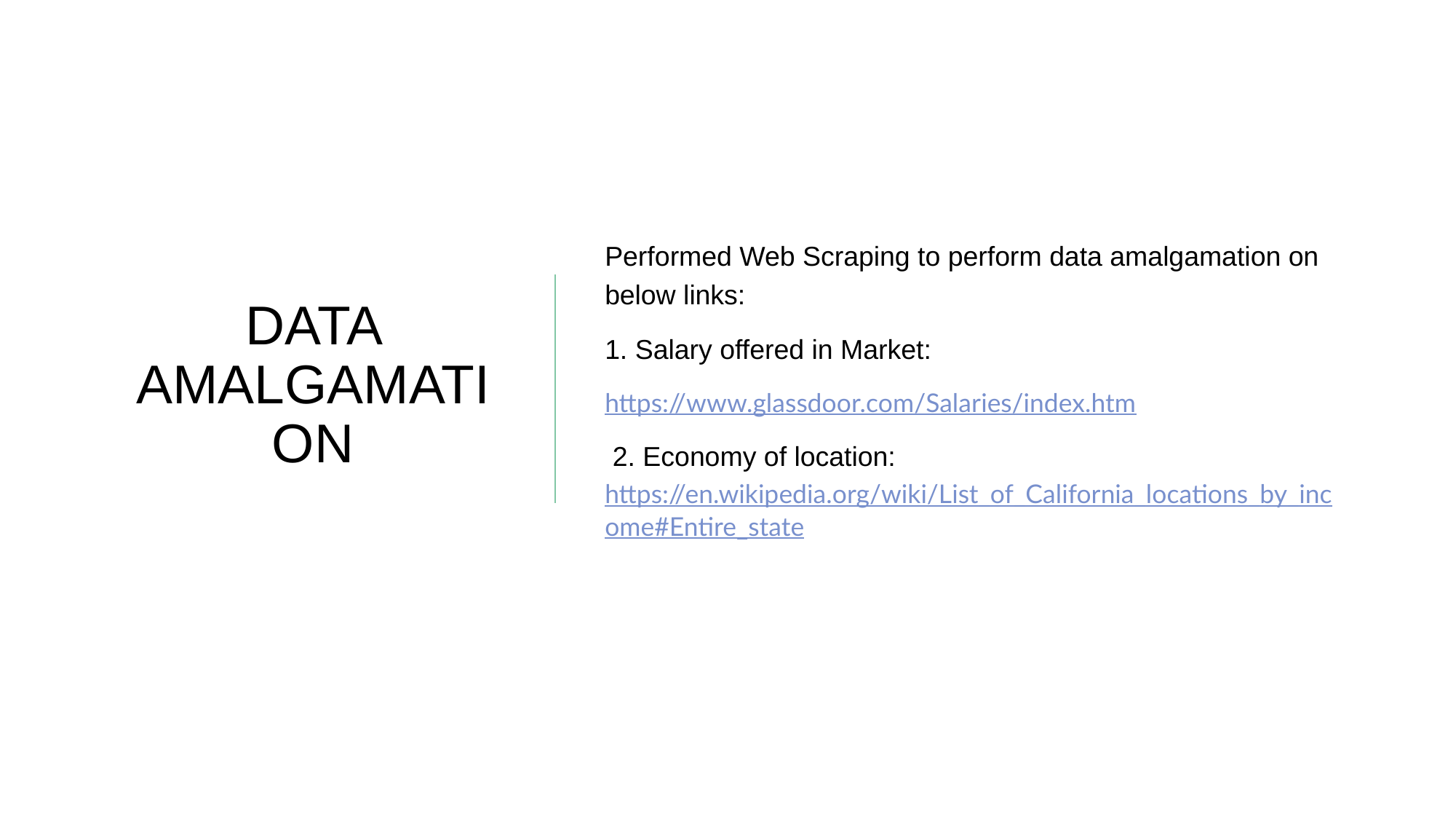

# DATA AMALGAMATION
Performed Web Scraping to perform data amalgamation on below links:
1. Salary offered in Market:
https://www.glassdoor.com/Salaries/index.htm
 2. Economy of location: https://en.wikipedia.org/wiki/List_of_California_locations_by_income#Entire_state